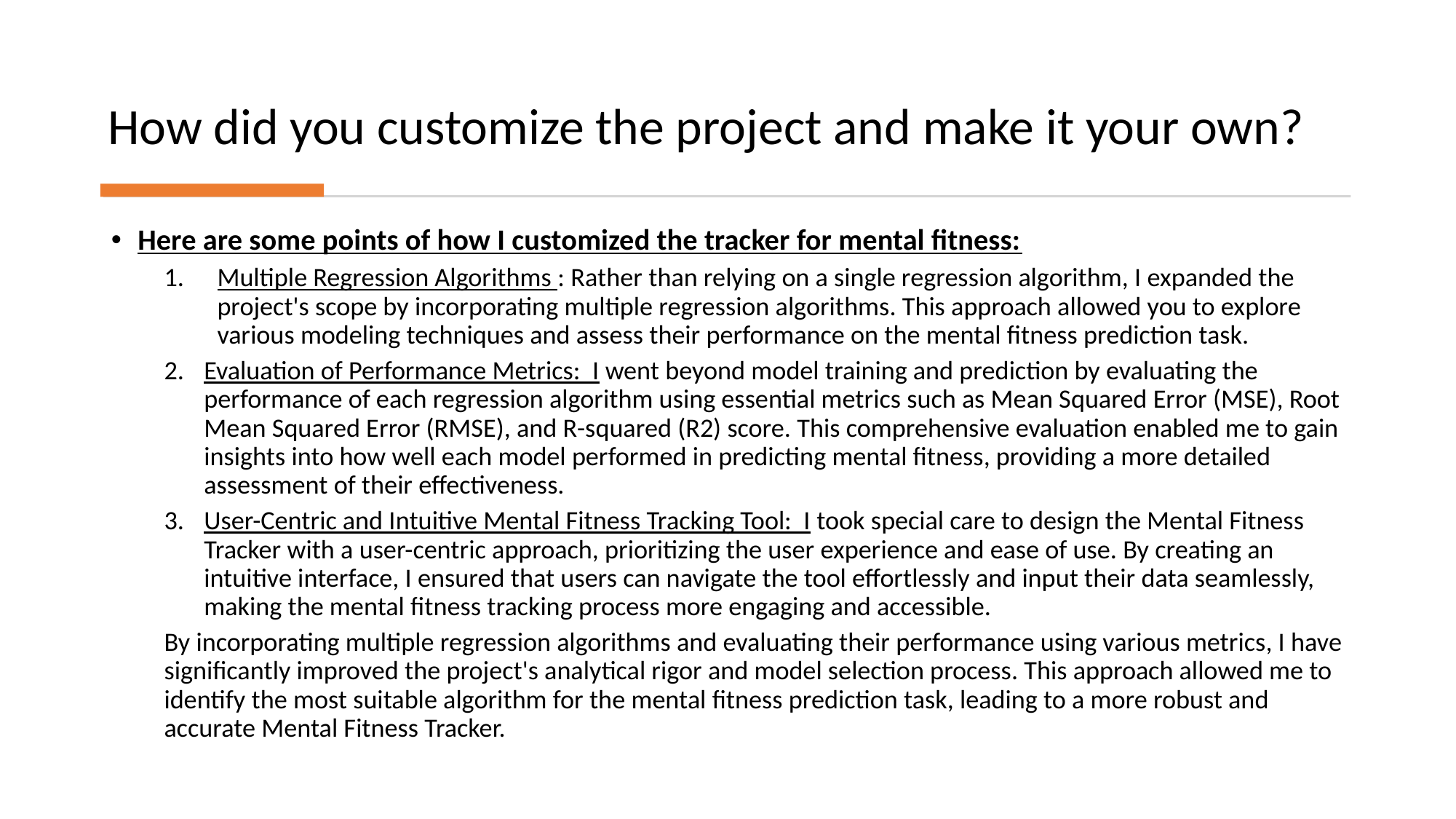

# How did you customize the project and make it your own?

Here are some points of how I customized the tracker for mental fitness:
Multiple Regression Algorithms : Rather than relying on a single regression algorithm, I expanded the project's scope by incorporating multiple regression algorithms. This approach allowed you to explore various modeling techniques and assess their performance on the mental fitness prediction task.
Evaluation of Performance Metrics:  I went beyond model training and prediction by evaluating the performance of each regression algorithm using essential metrics such as Mean Squared Error (MSE), Root Mean Squared Error (RMSE), and R-squared (R2) score. This comprehensive evaluation enabled me to gain insights into how well each model performed in predicting mental fitness, providing a more detailed assessment of their effectiveness.
User-Centric and Intuitive Mental Fitness Tracking Tool:  I took special care to design the Mental Fitness Tracker with a user-centric approach, prioritizing the user experience and ease of use. By creating an intuitive interface, I ensured that users can navigate the tool effortlessly and input their data seamlessly, making the mental fitness tracking process more engaging and accessible.
By incorporating multiple regression algorithms and evaluating their performance using various metrics, I have significantly improved the project's analytical rigor and model selection process. This approach allowed me to identify the most suitable algorithm for the mental fitness prediction task, leading to a more robust and accurate Mental Fitness Tracker.